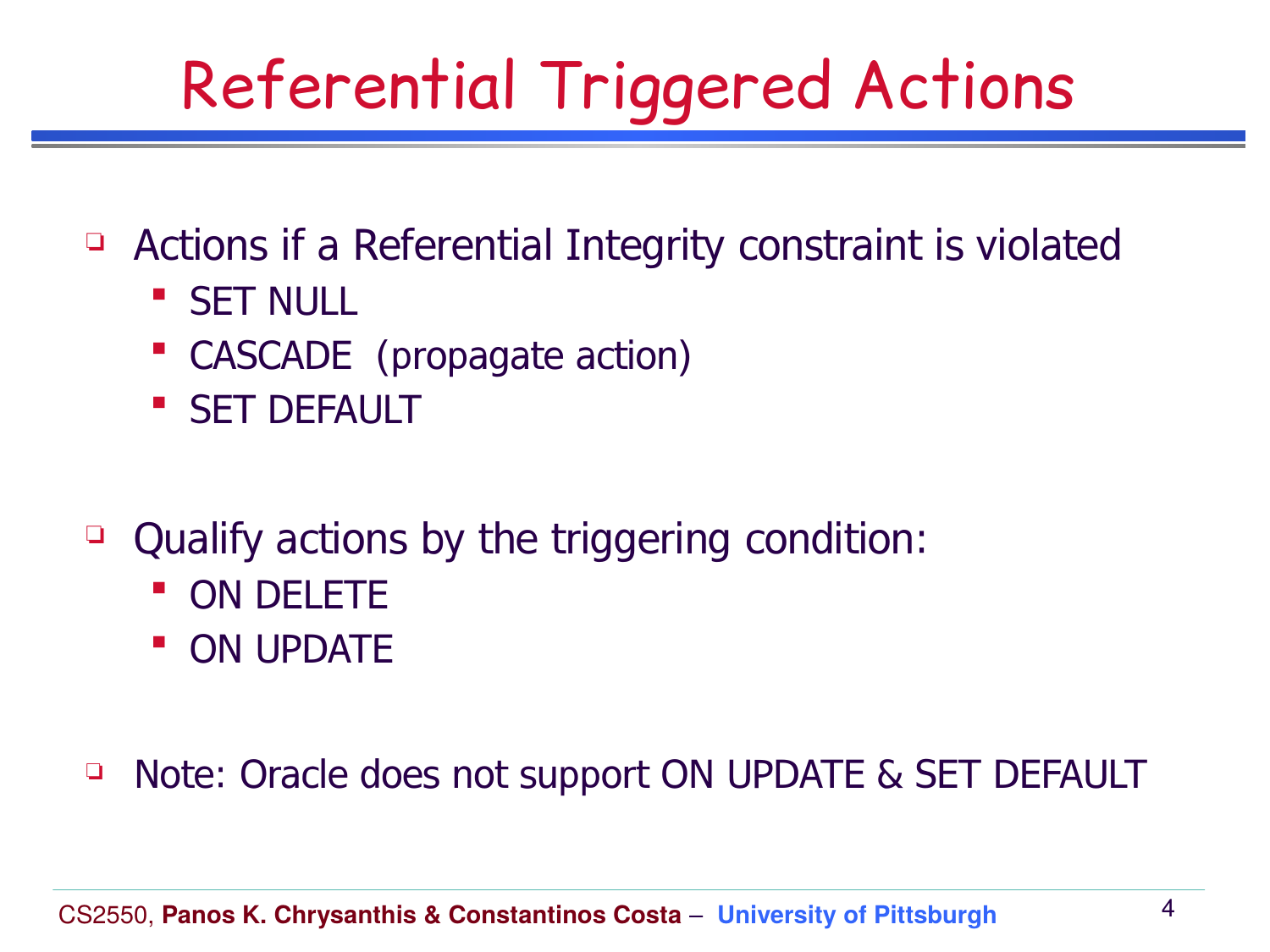

# Referential Triggered Actions
Actions if a Referential Integrity constraint is violated
SET NULL
CASCADE  (propagate action)
SET DEFAULT

Qualify actions by the triggering condition:
ON DELETE
ON UPDATE

Note: Oracle does not support ON UPDATE & SET DEFAULT